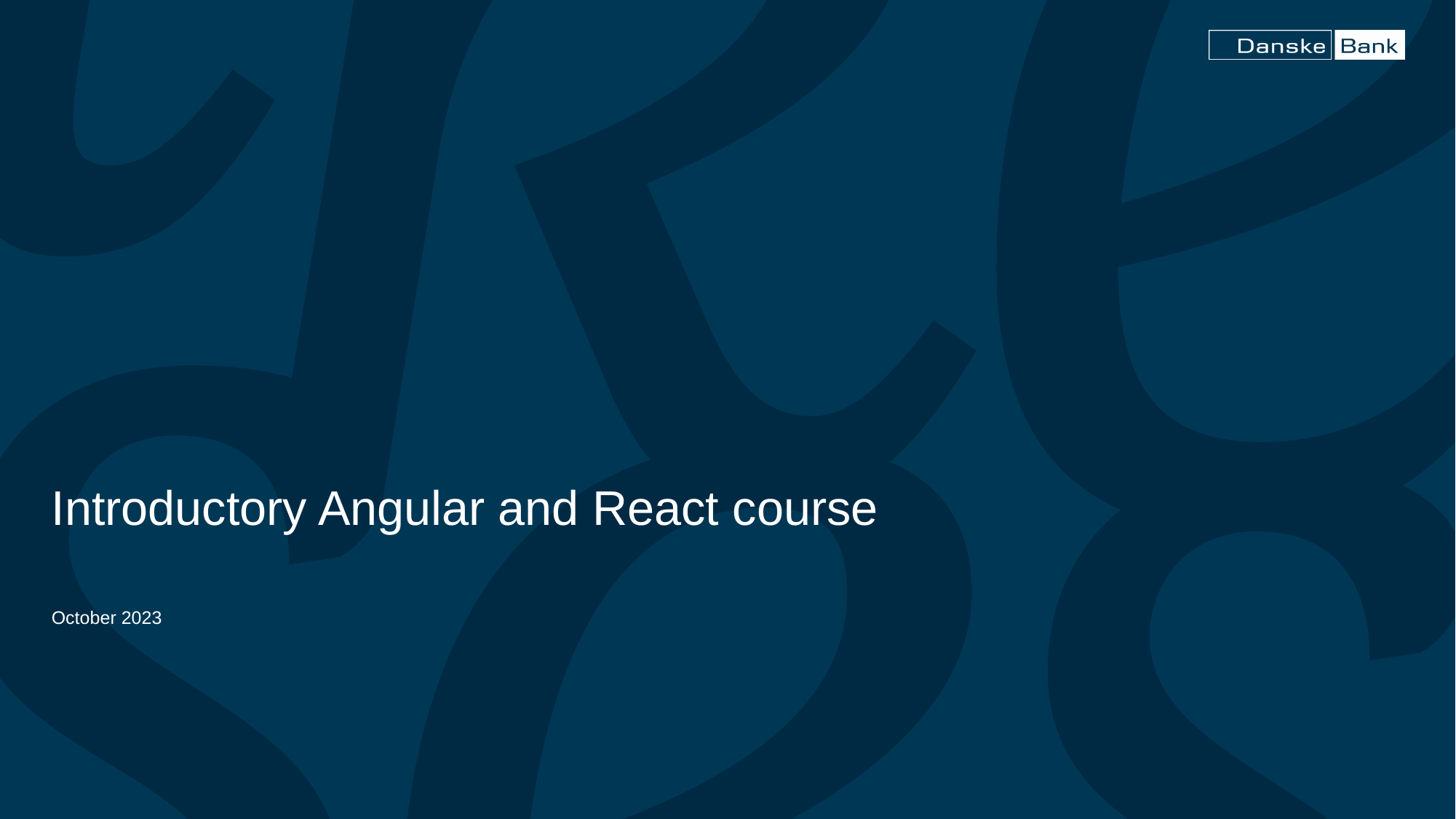

# Introductory Angular and React course
October 2023